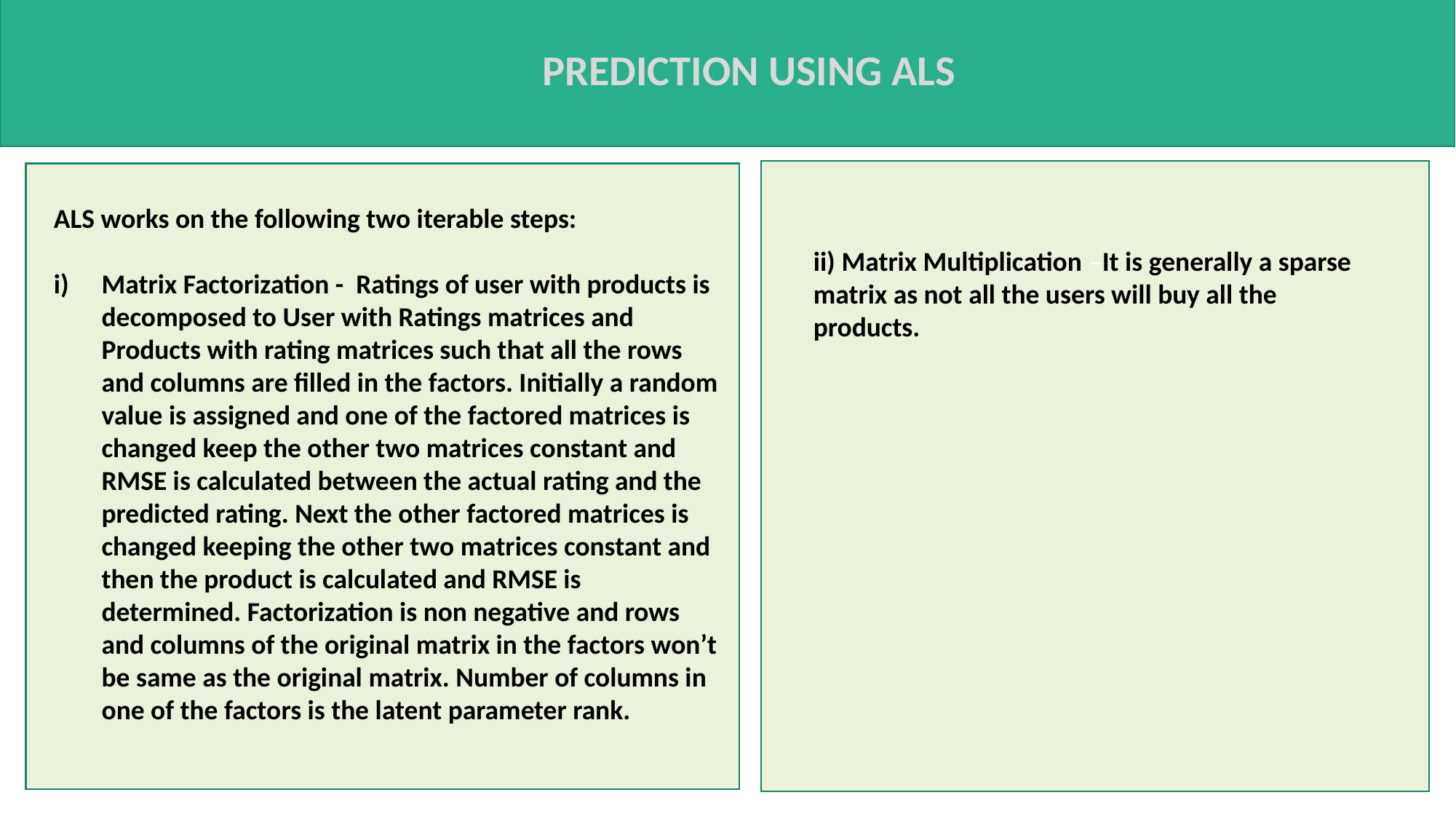

PREDICTION USING ALS

ALS works on the following two iterable steps:

Matrix Factorization -  Ratings of user with products is decomposed to User with Ratings matrices and Products with rating matrices such that all the rows and columns are filled in the factors. Initially a random value is assigned and one of the factored matrices is changed keep the other two matrices constant and RMSE is calculated between the actual rating and the predicted rating. Next the other factored matrices is changed keeping the other two matrices constant and then the product is calculated and RMSE is determined. Factorization is non negative and rows and columns of the original matrix in the factors won’t be same as the original matrix. Number of columns in one of the factors is the latent parameter rank.

ii) Matrix Multiplication –It is generally a sparse matrix as not all the users will buy all the products.